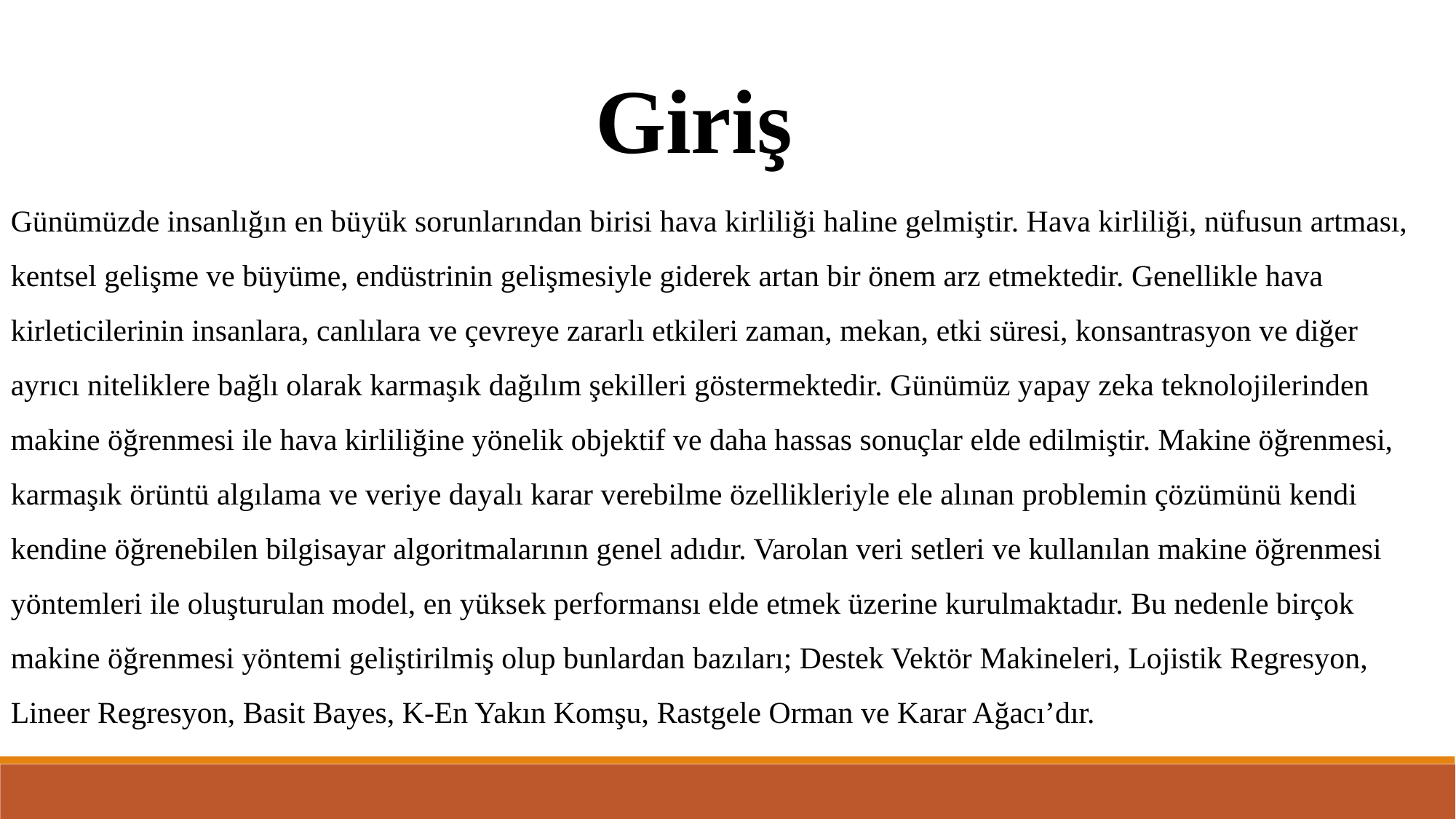

Giriş
Günümüzde insanlığın en büyük sorunlarından birisi hava kirliliği haline gelmiştir. Hava kirliliği, nüfusun artması, kentsel gelişme ve büyüme, endüstrinin gelişmesiyle giderek artan bir önem arz etmektedir. Genellikle hava kirleticilerinin insanlara, canlılara ve çevreye zararlı etkileri zaman, mekan, etki süresi, konsantrasyon ve diğer ayrıcı niteliklere bağlı olarak karmaşık dağılım şekilleri göstermektedir. Günümüz yapay zeka teknolojilerinden makine öğrenmesi ile hava kirliliğine yönelik objektif ve daha hassas sonuçlar elde edilmiştir. Makine öğrenmesi, karmaşık örüntü algılama ve veriye dayalı karar verebilme özellikleriyle ele alınan problemin çözümünü kendi kendine öğrenebilen bilgisayar algoritmalarının genel adıdır. Varolan veri setleri ve kullanılan makine öğrenmesi yöntemleri ile oluşturulan model, en yüksek performansı elde etmek üzerine kurulmaktadır. Bu nedenle birçok makine öğrenmesi yöntemi geliştirilmiş olup bunlardan bazıları; Destek Vektör Makineleri, Lojistik Regresyon, Lineer Regresyon, Basit Bayes, K-En Yakın Komşu, Rastgele Orman ve Karar Ağacı’dır.